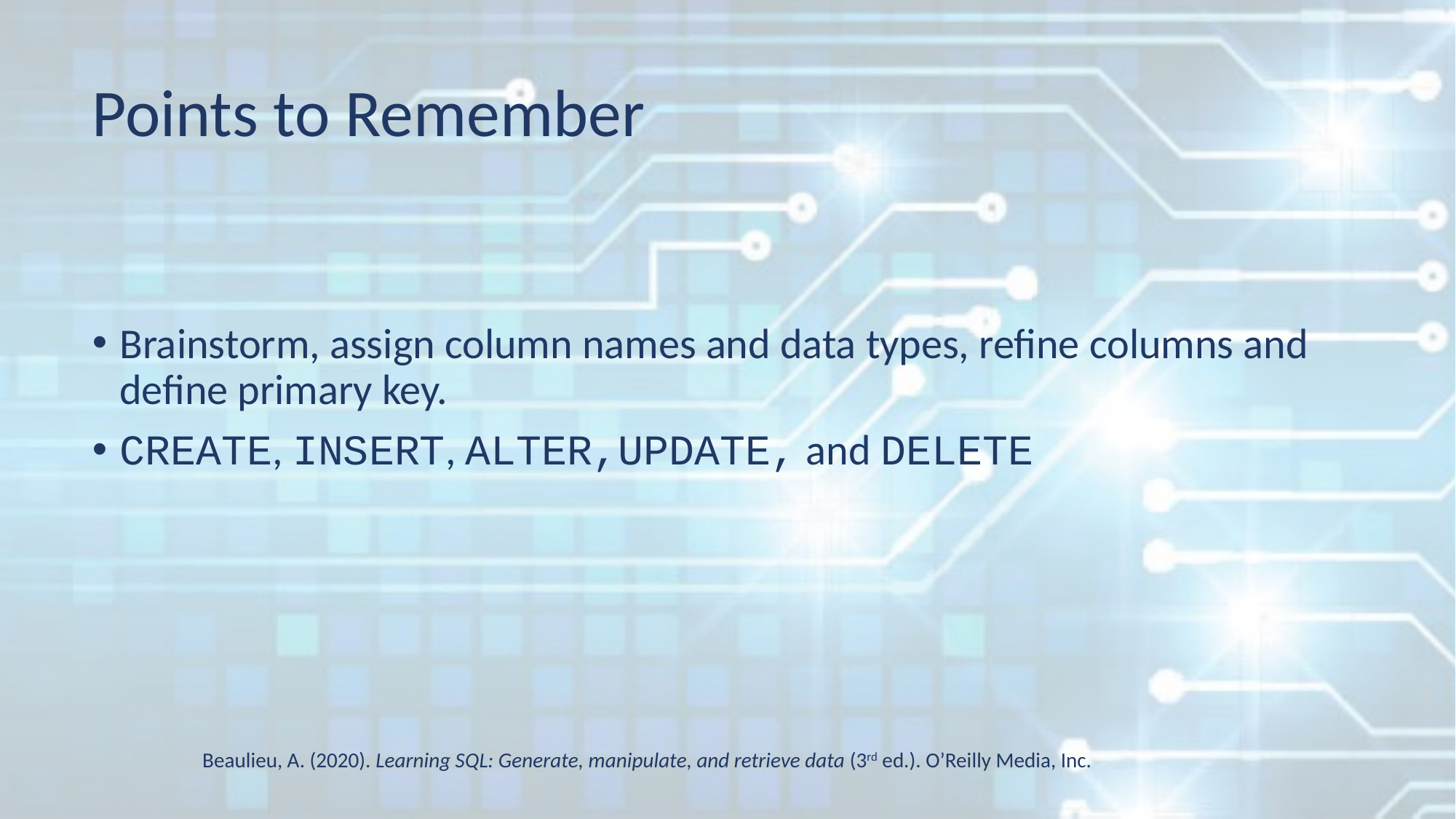

Points to Remember
Brainstorm, assign column names and data types, refine columns and define primary key.
CREATE, INSERT, ALTER,UPDATE, and DELETE

Beaulieu, A. (2020). Learning SQL: Generate, manipulate, and retrieve data (3rd ed.). O’Reilly Media, Inc.